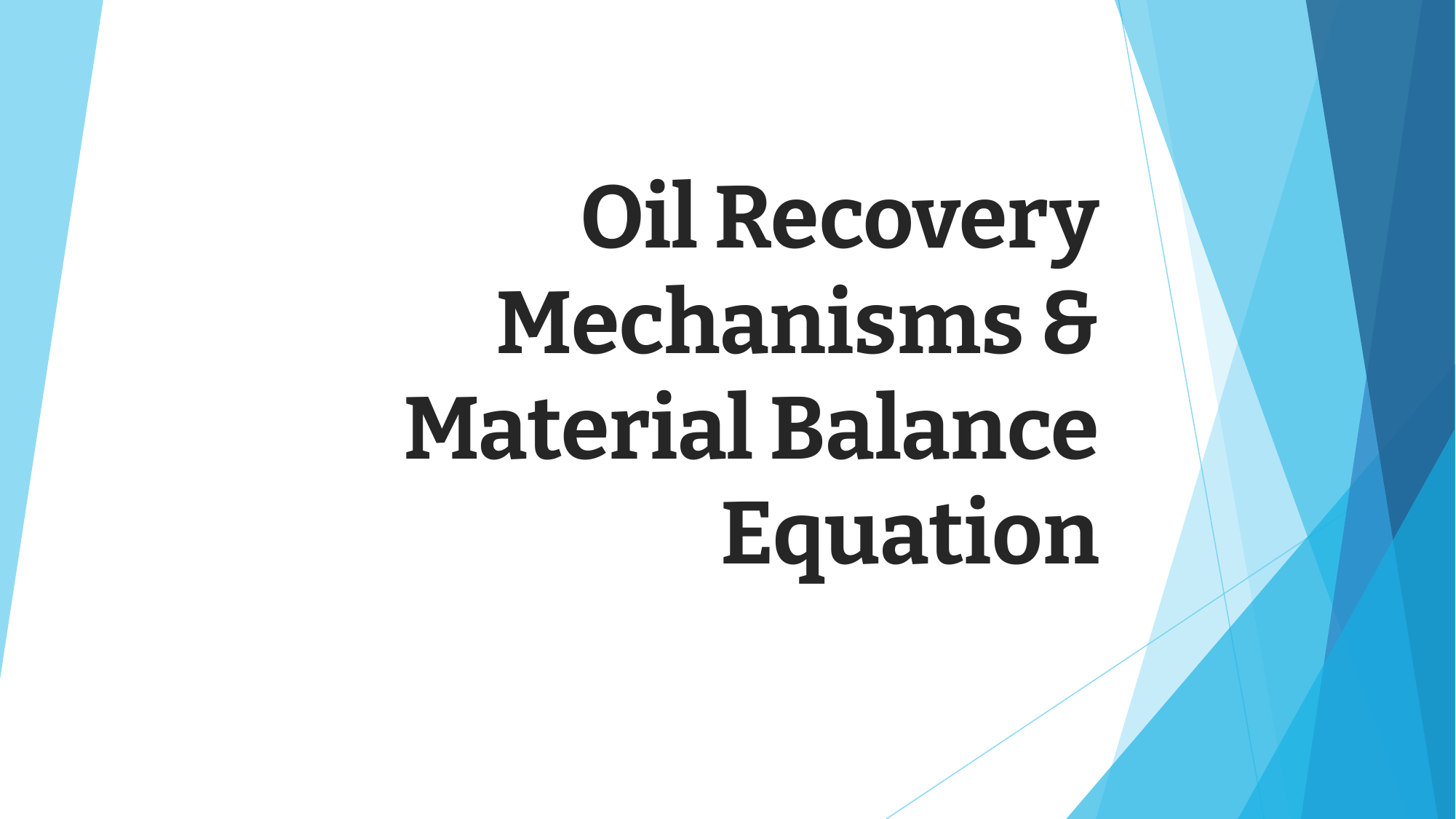

# Oil Recovery Mechanisms & Material Balance Equation